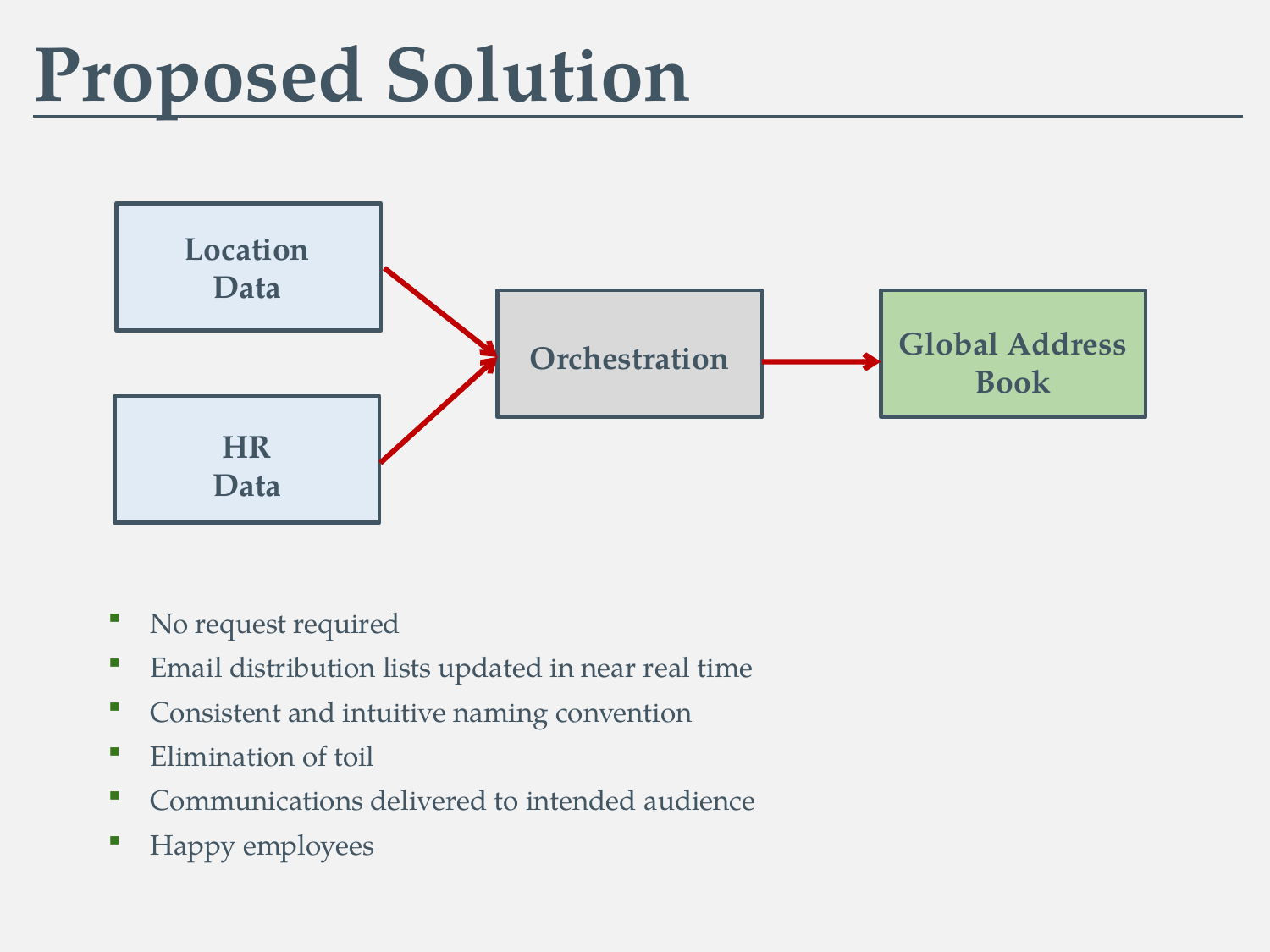

# Proposed Solution

Location
Data

Global Address Book
Orchestration

HR
Data
No request required
Email distribution lists updated in near real time
Consistent and intuitive naming convention
Elimination of toil
Communications delivered to intended audience
Happy employees